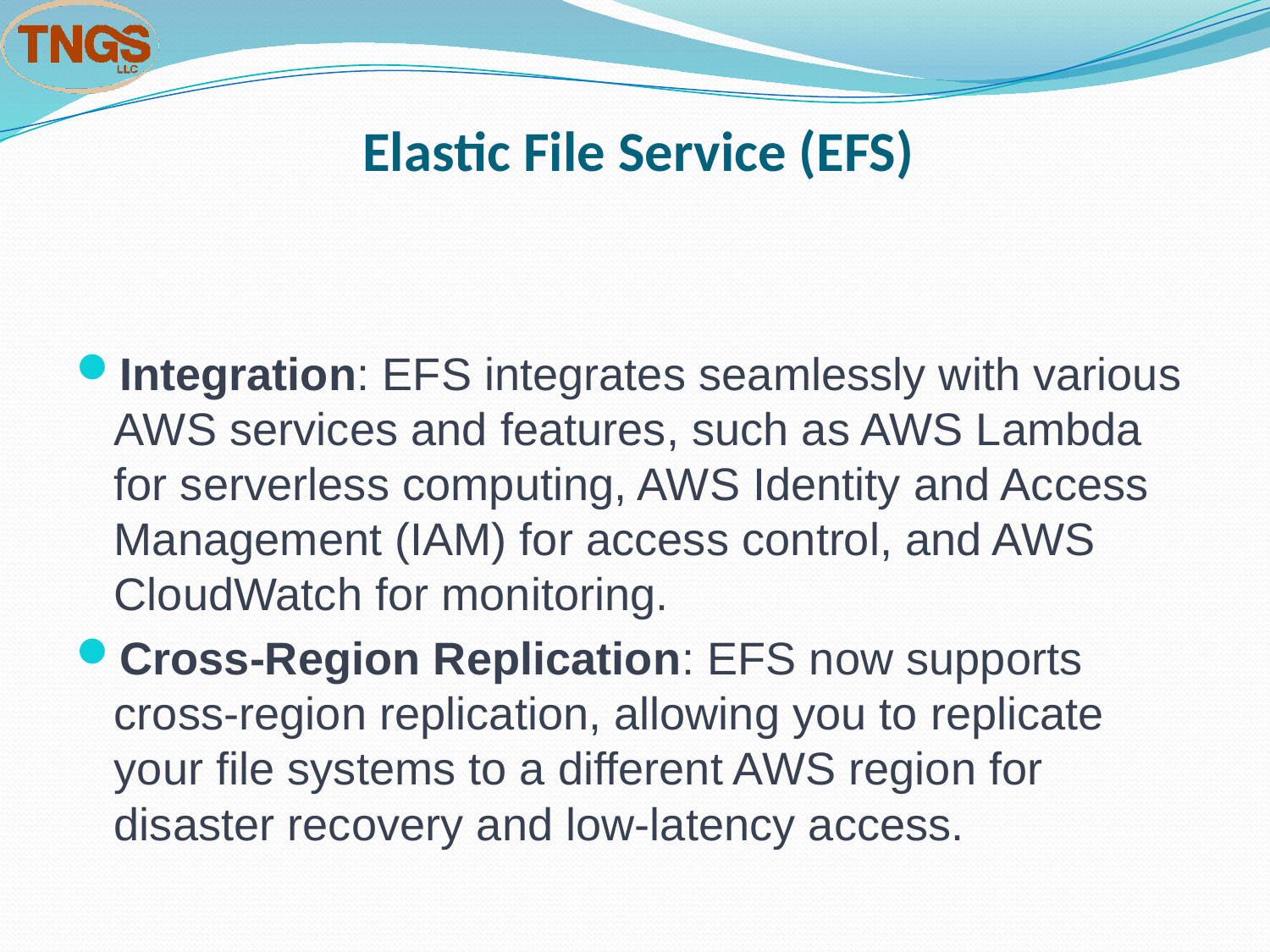

# Elastic File Service (EFS)
Integration: EFS integrates seamlessly with various AWS services and features, such as AWS Lambda for serverless computing, AWS Identity and Access Management (IAM) for access control, and AWS CloudWatch for monitoring.
Cross-Region Replication: EFS now supports cross-region replication, allowing you to replicate your file systems to a different AWS region for disaster recovery and low-latency access.